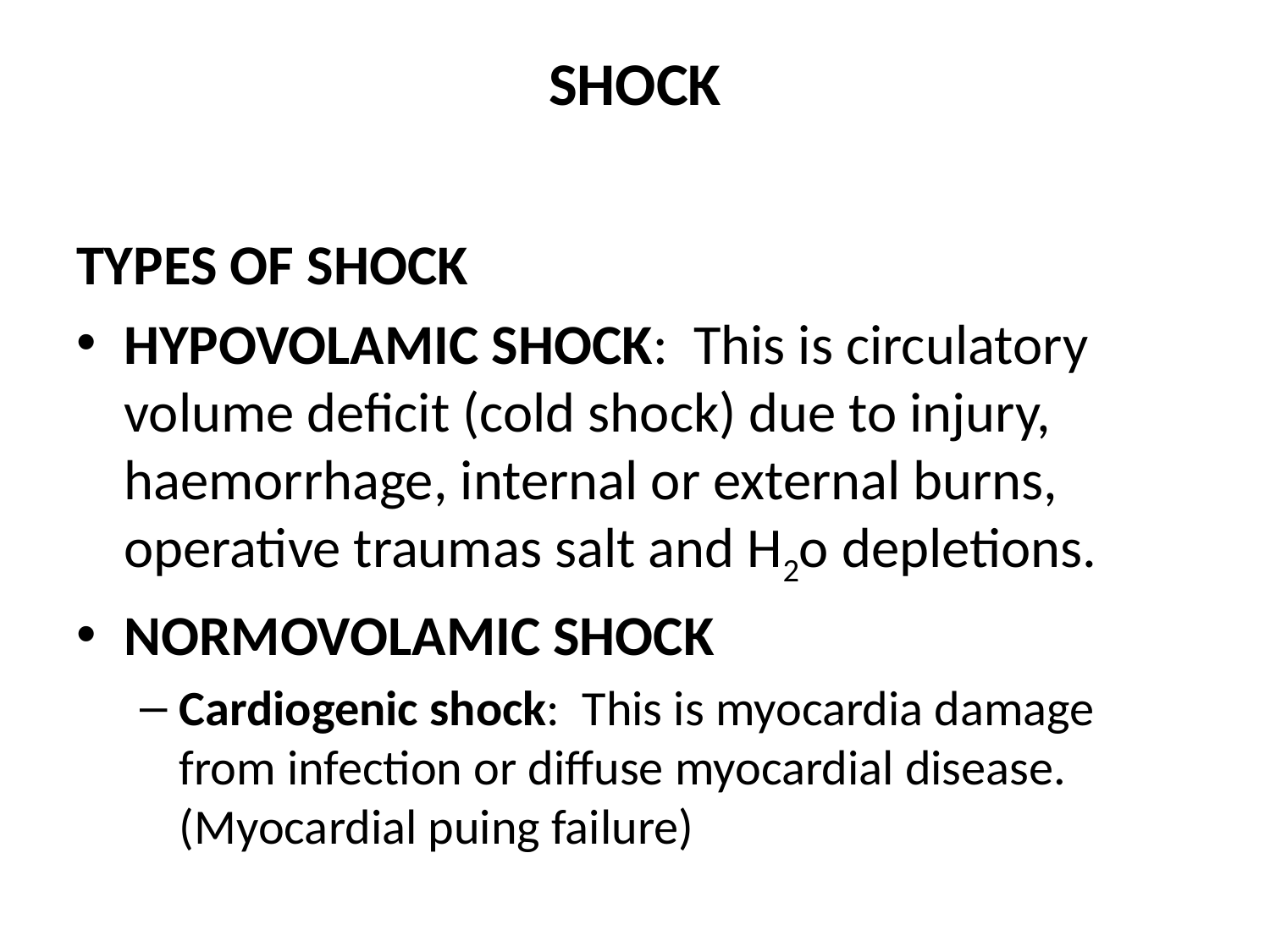

# SHOCK
TYPES OF SHOCK
HYPOVOLAMIC SHOCK:  This is circulatory volume deficit (cold shock) due to injury, haemorrhage, internal or external burns, operative traumas salt and H2o depletions.
NORMOVOLAMIC SHOCK
Cardiogenic shock:  This is myocardia damage from infection or diffuse myocardial disease.  (Myocardial puing failure)